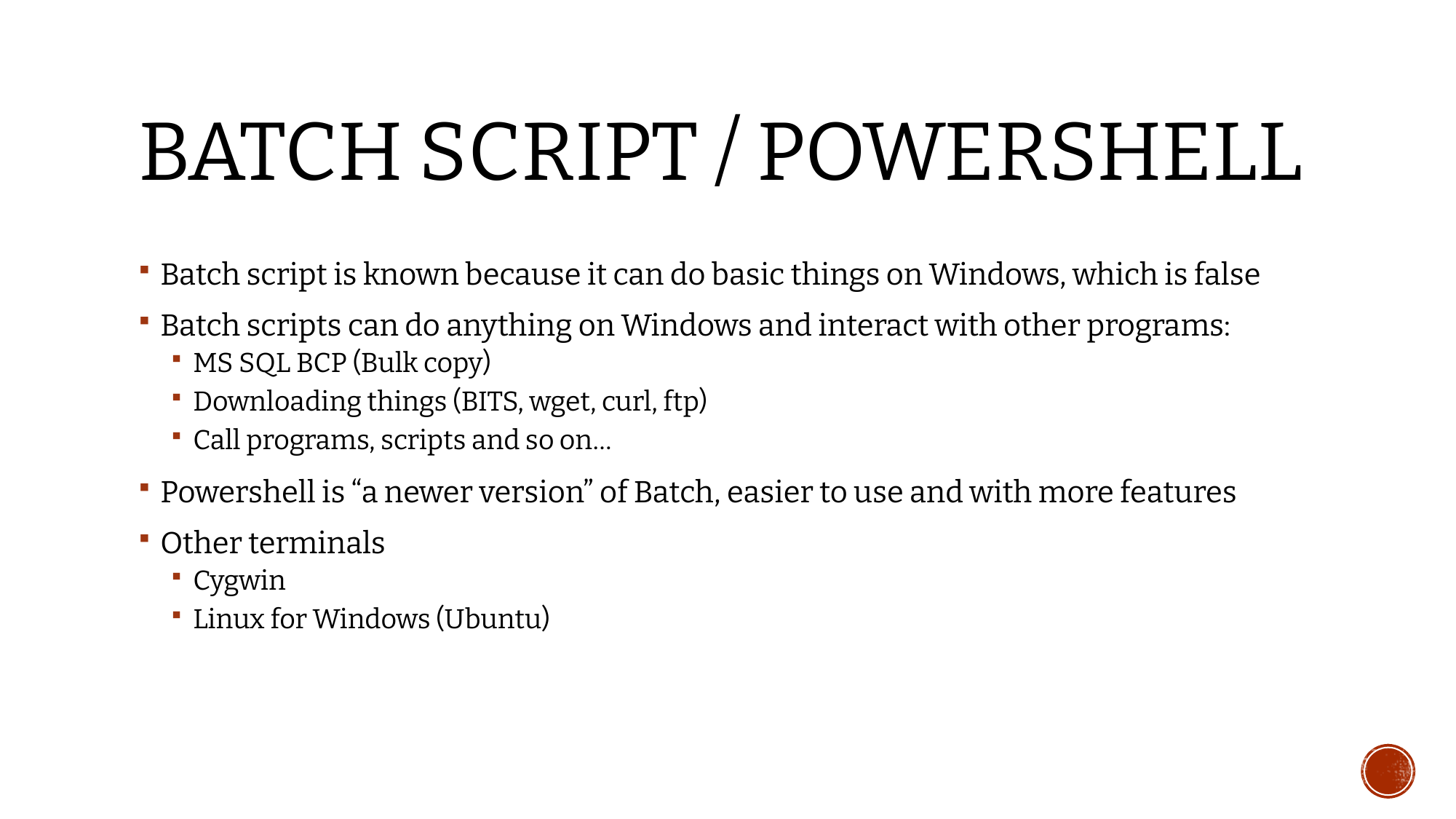

# Batch Script / Powershell
Batch script is known because it can do basic things on Windows, which is false
Batch scripts can do anything on Windows and interact with other programs:
MS SQL BCP (Bulk copy)
Downloading things (BITS, wget, curl, ftp)
Call programs, scripts and so on…
Powershell is “a newer version” of Batch, easier to use and with more features
Other terminals
Cygwin
Linux for Windows (Ubuntu)